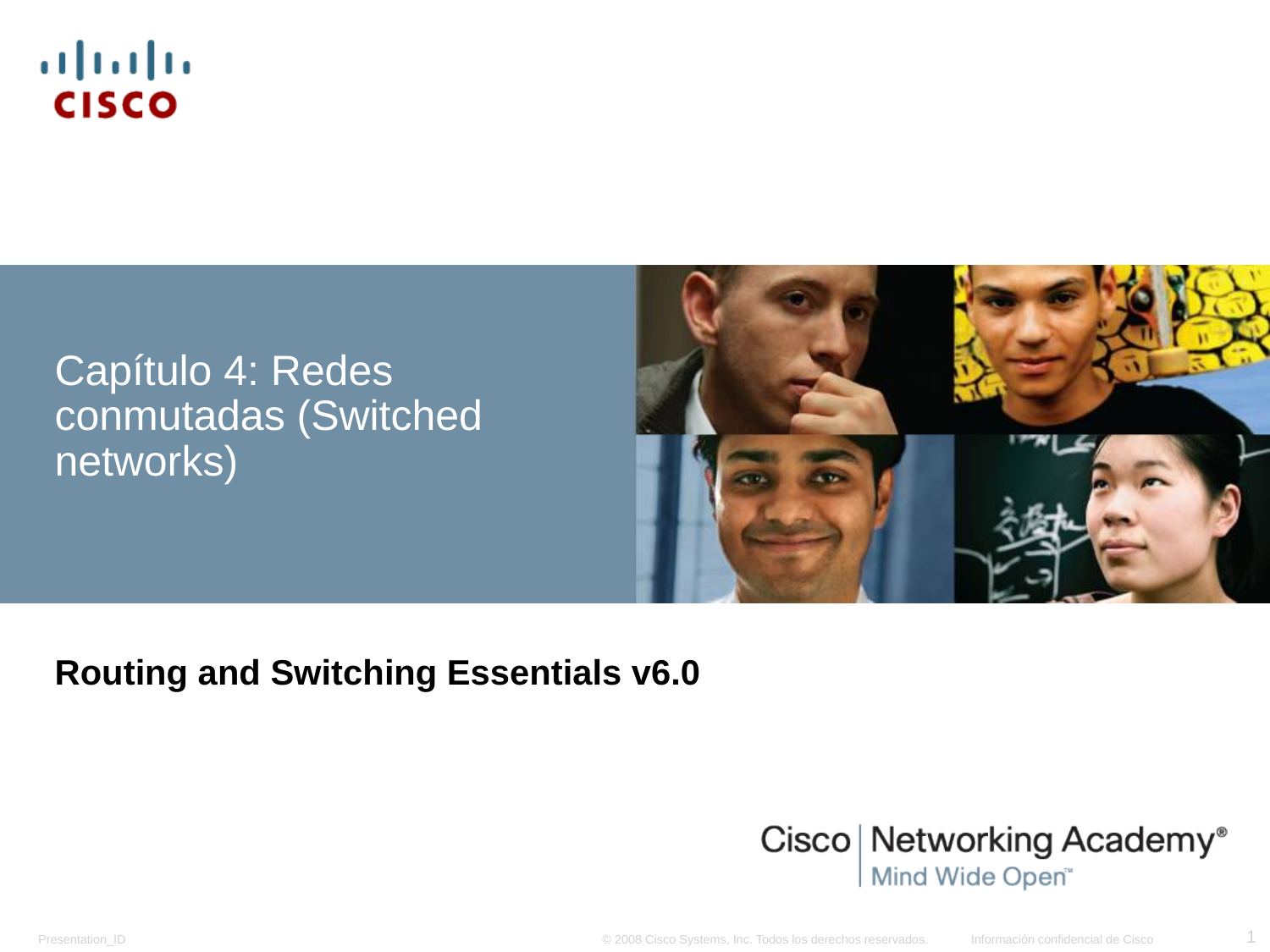

# Capítulo 4: Redes conmutadas (Switched networks)
Routing and Switching Essentials v6.0